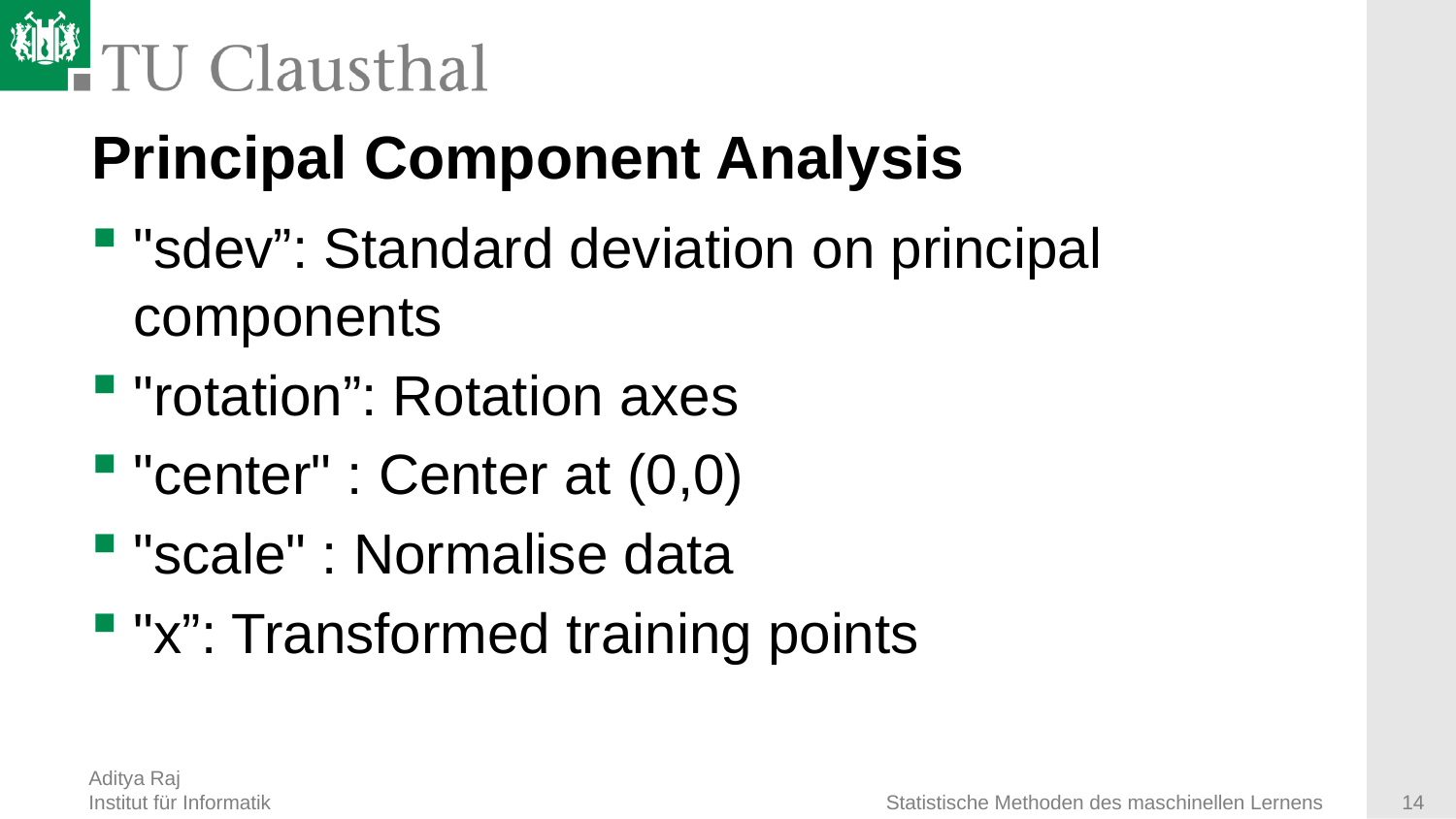

# Principal Component Analysis
"sdev”: Standard deviation on principal components
"rotation”: Rotation axes
"center" : Center at (0,0)
"scale" : Normalise data
"x”: Transformed training points